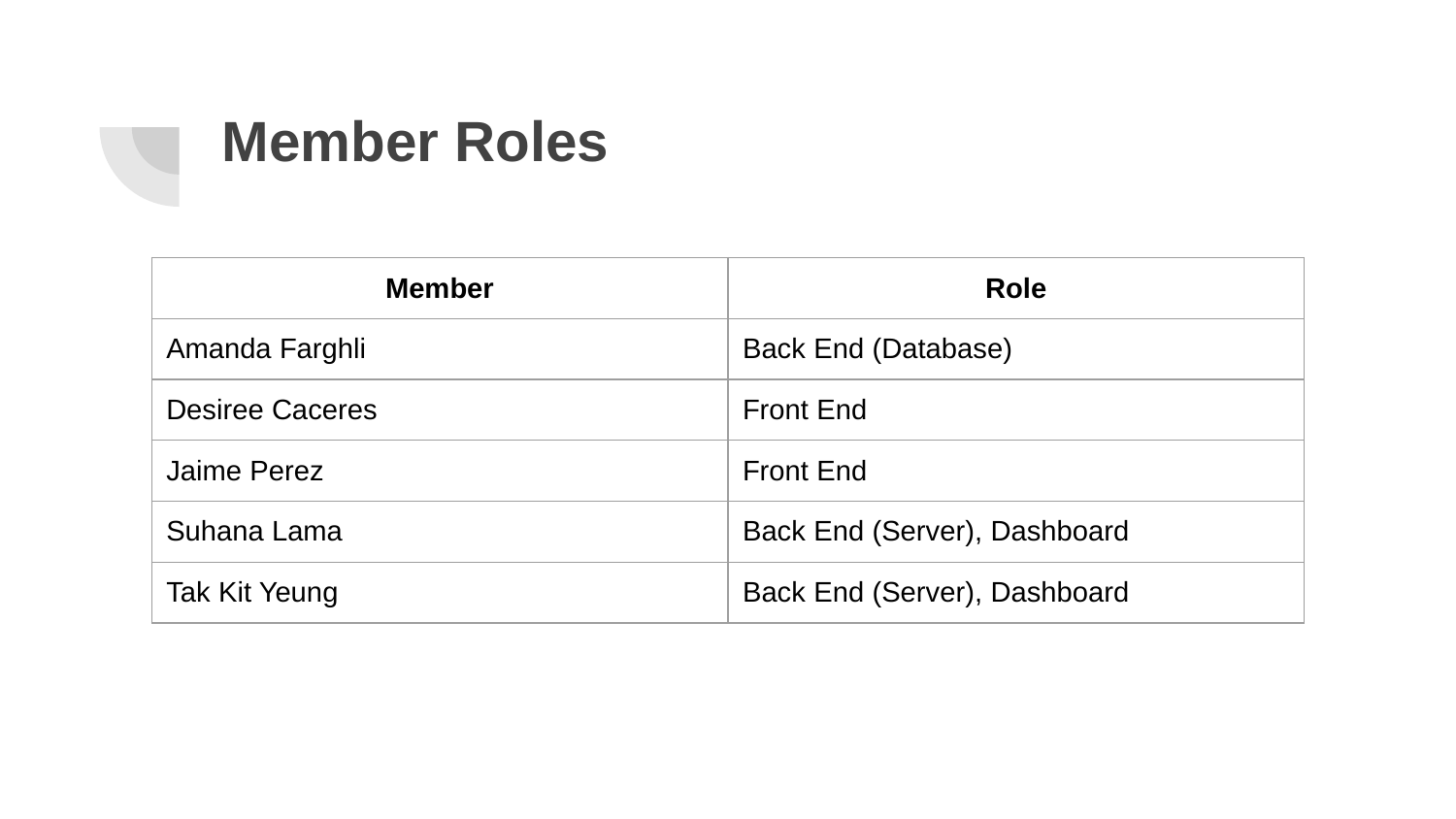

# Member Roles
| Member | Role |
| --- | --- |
| Amanda Farghli | Back End (Database) |
| Desiree Caceres | Front End |
| Jaime Perez | Front End |
| Suhana Lama | Back End (Server), Dashboard |
| Tak Kit Yeung | Back End (Server), Dashboard |